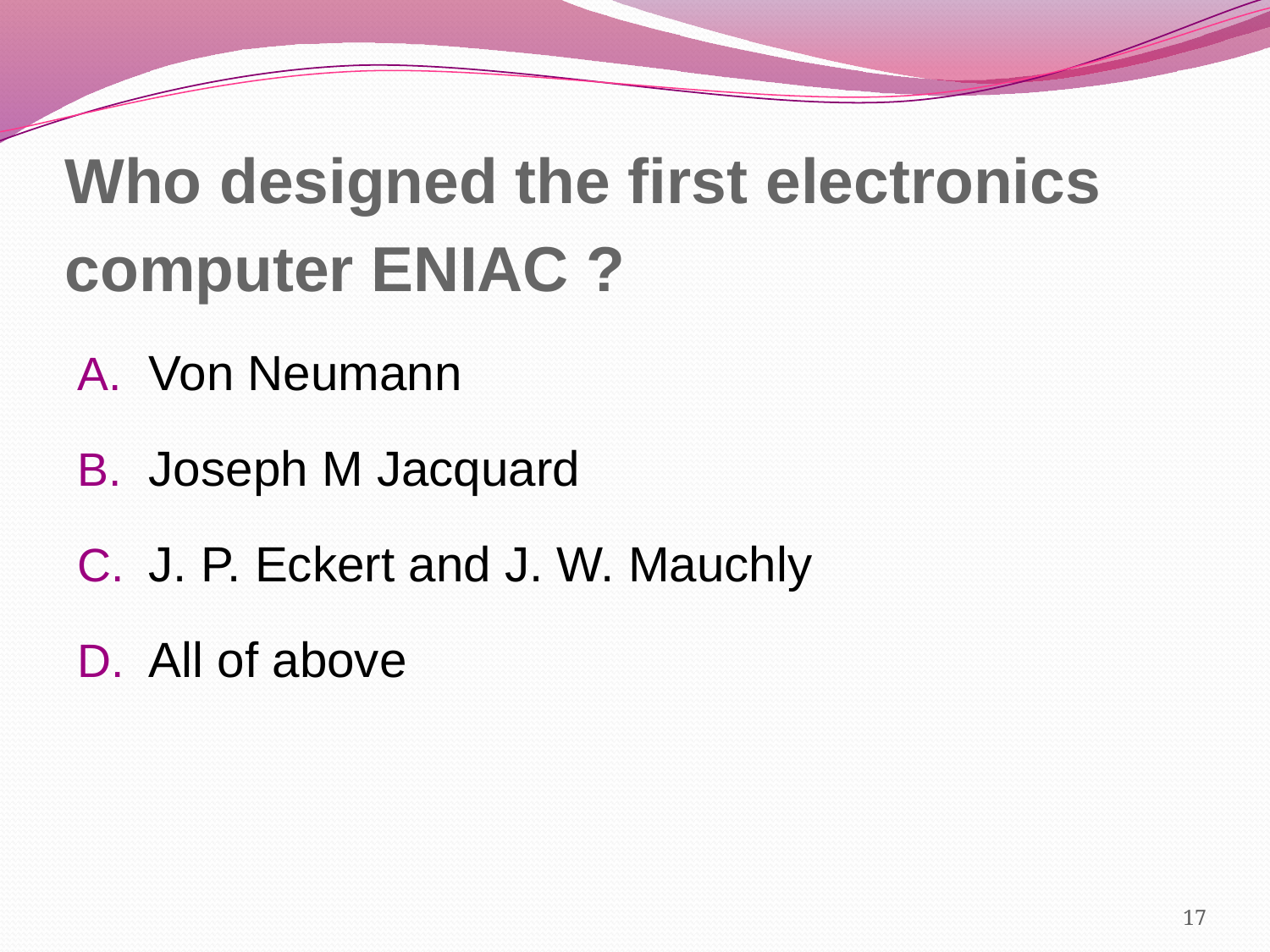

# Who designed the first electronics computer ENIAC ?
Von Neumann
Joseph M Jacquard
J. P. Eckert and J. W. Mauchly
All of above

17